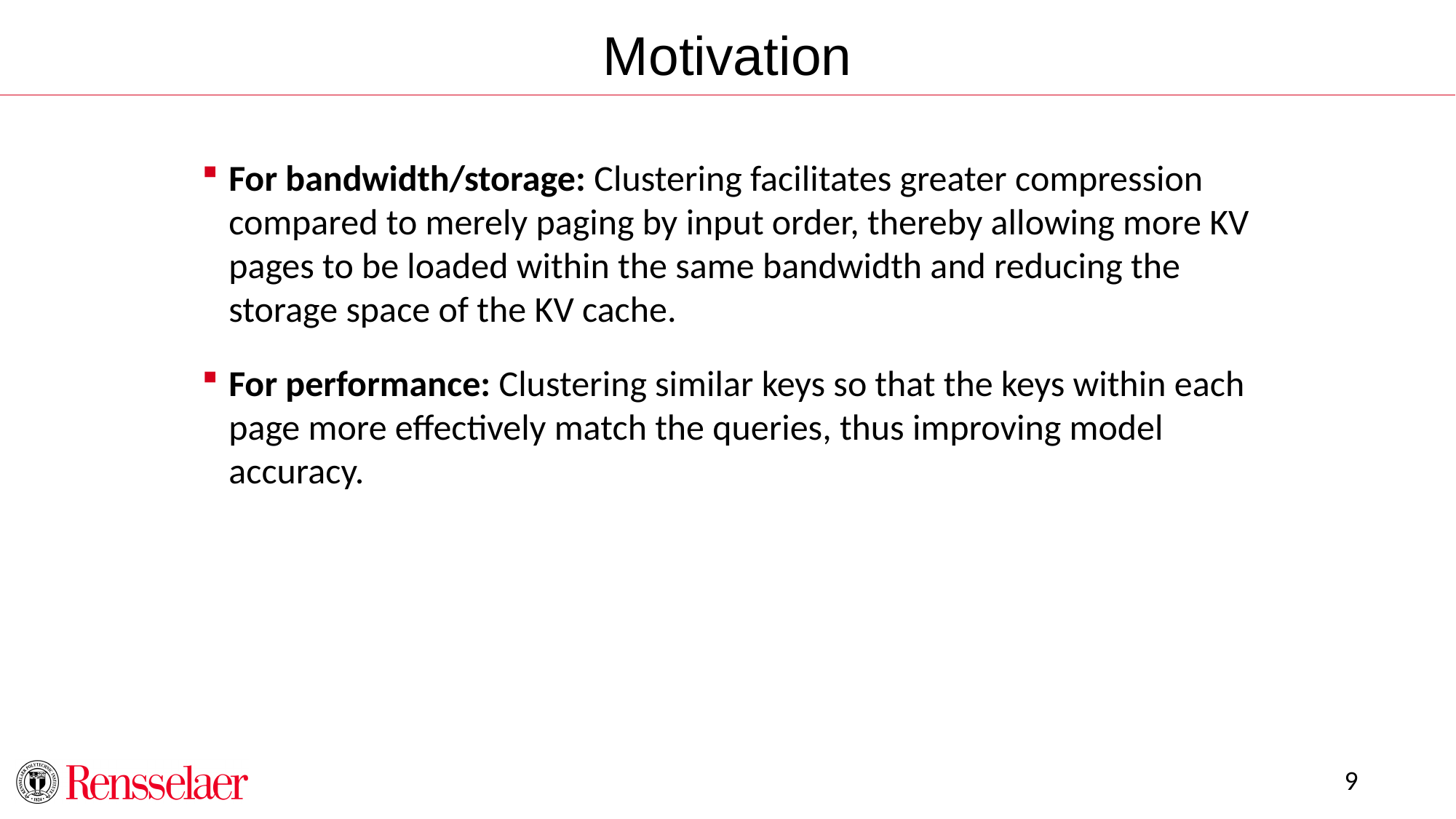

Motivation
For bandwidth/storage: Clustering facilitates greater compression compared to merely paging by input order, thereby allowing more KV pages to be loaded within the same bandwidth and reducing the storage space of the KV cache.
For performance: Clustering similar keys so that the keys within each page more effectively match the queries, thus improving model accuracy.
9